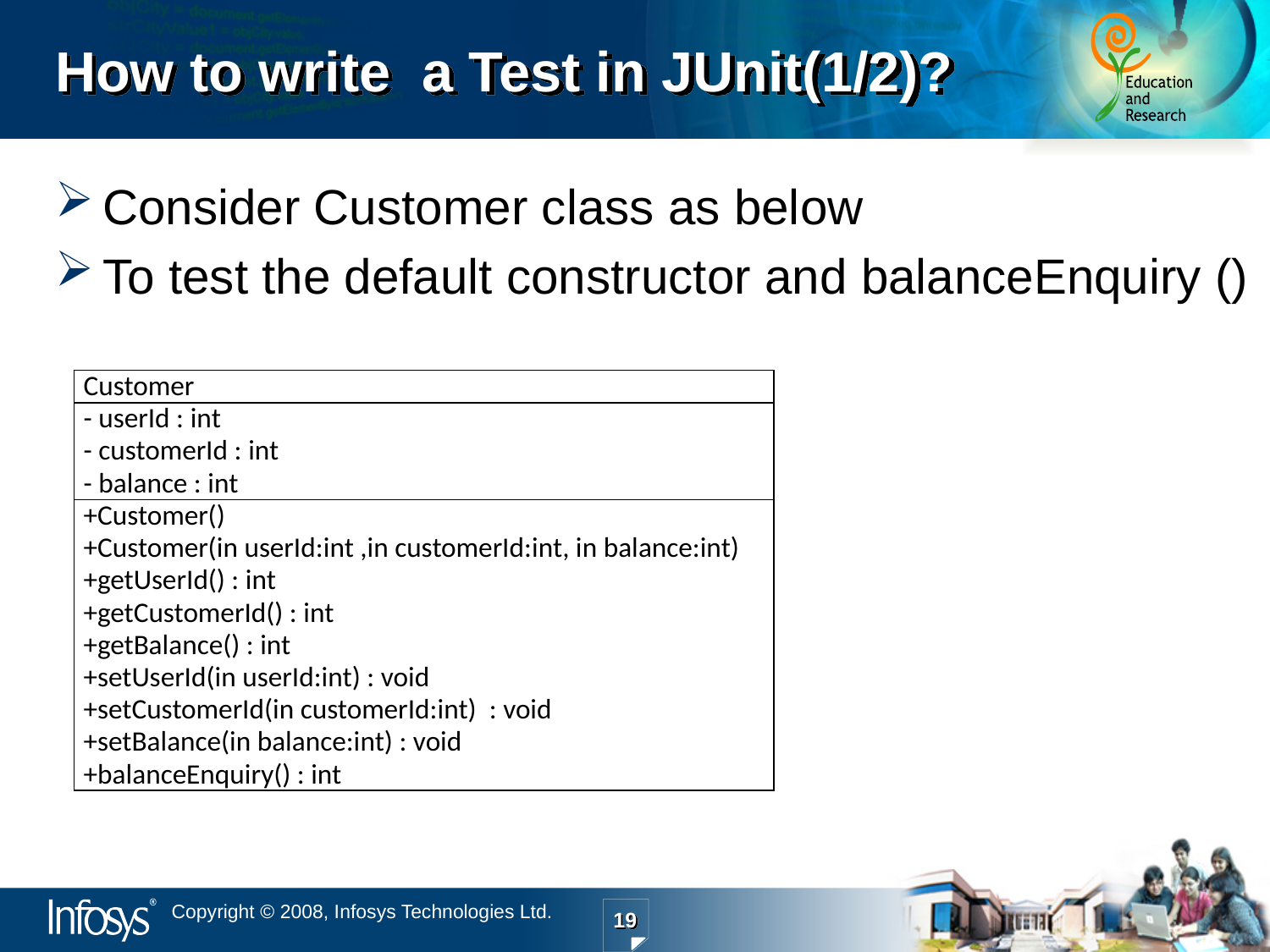

# How to write  a Test in JUnit(1/2)?
Consider Customer class as below
To test the default constructor and balanceEnquiry ()

| Customer |
| --- |
| - userId : int - customerId : int - balance : int |
| +Customer() +Customer(in userId:int ,in customerId:int, in balance:int) +getUserId() : int +getCustomerId() : int +getBalance() : int +setUserId(in userId:int) : void +setCustomerId(in customerId:int) : void +setBalance(in balance:int) : void +balanceEnquiry() : int |

19